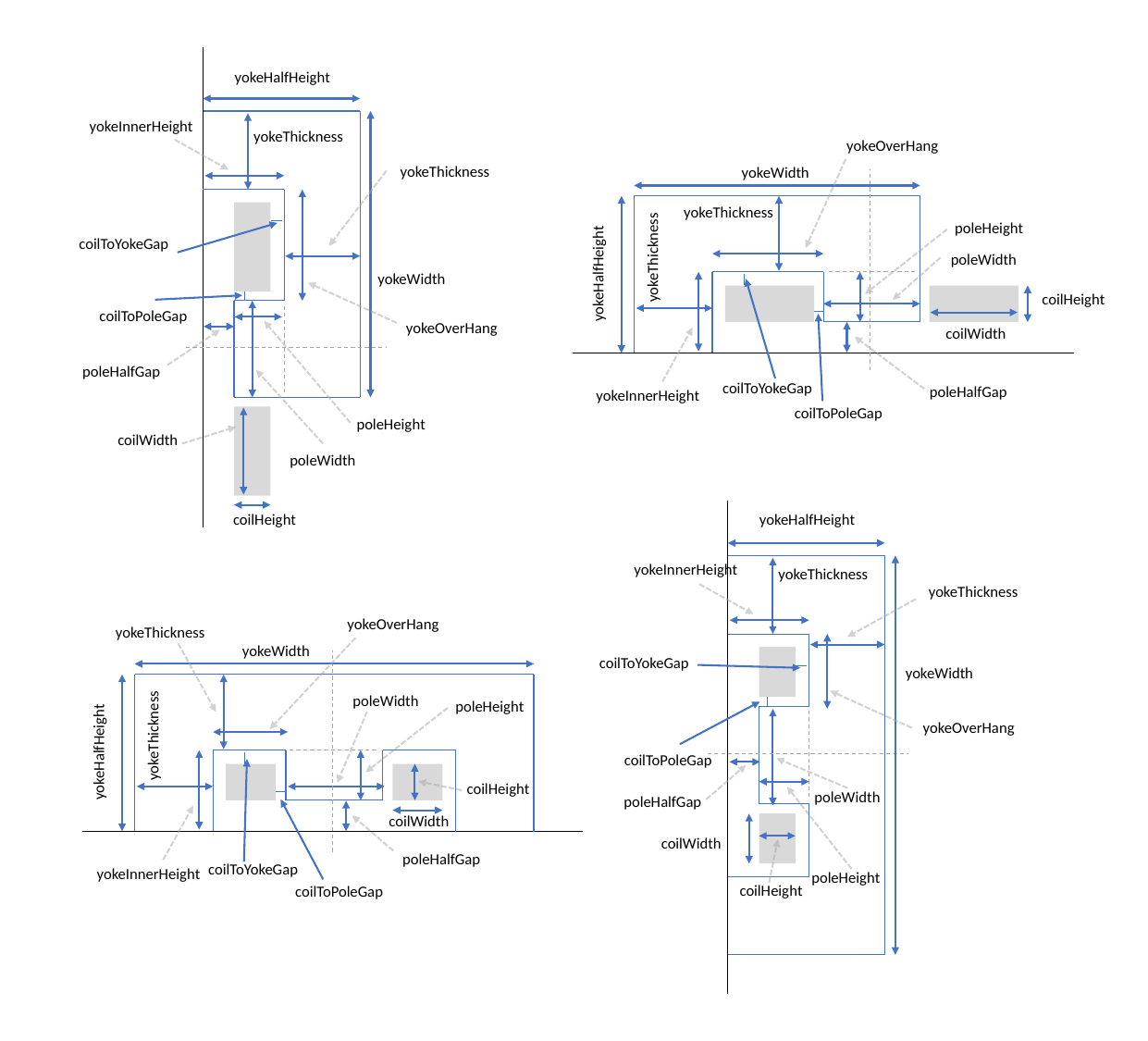

yokeHalfHeight
yokeInnerHeight
yokeThickness
yokeThickness
coilToYokeGap

yokeWidth
coilToPoleGap
yokeOverHang
poleHalfGap
poleHeight
coilWidth

poleWidth
coilHeight
yokeOverHang
yokeWidth
yokeThickness
poleHeight
yokeThickness
poleWidth
yokeHalfHeight
coilHeight

coilWidth
coilToYokeGap
poleHalfGap
yokeInnerHeight
coilToPoleGap
yokeHalfHeight
yokeInnerHeight
yokeThickness
yokeThickness
coilToYokeGap

yokeWidth
yokeOverHang
coilToPoleGap
poleWidth
poleHalfGap

coilWidth
poleHeight
coilHeight
yokeOverHang
yokeThickness
yokeWidth
poleWidth
poleHeight
yokeThickness
yokeHalfHeight

coilHeight
coilWidth
poleHalfGap
coilToYokeGap
yokeInnerHeight
coilToPoleGap